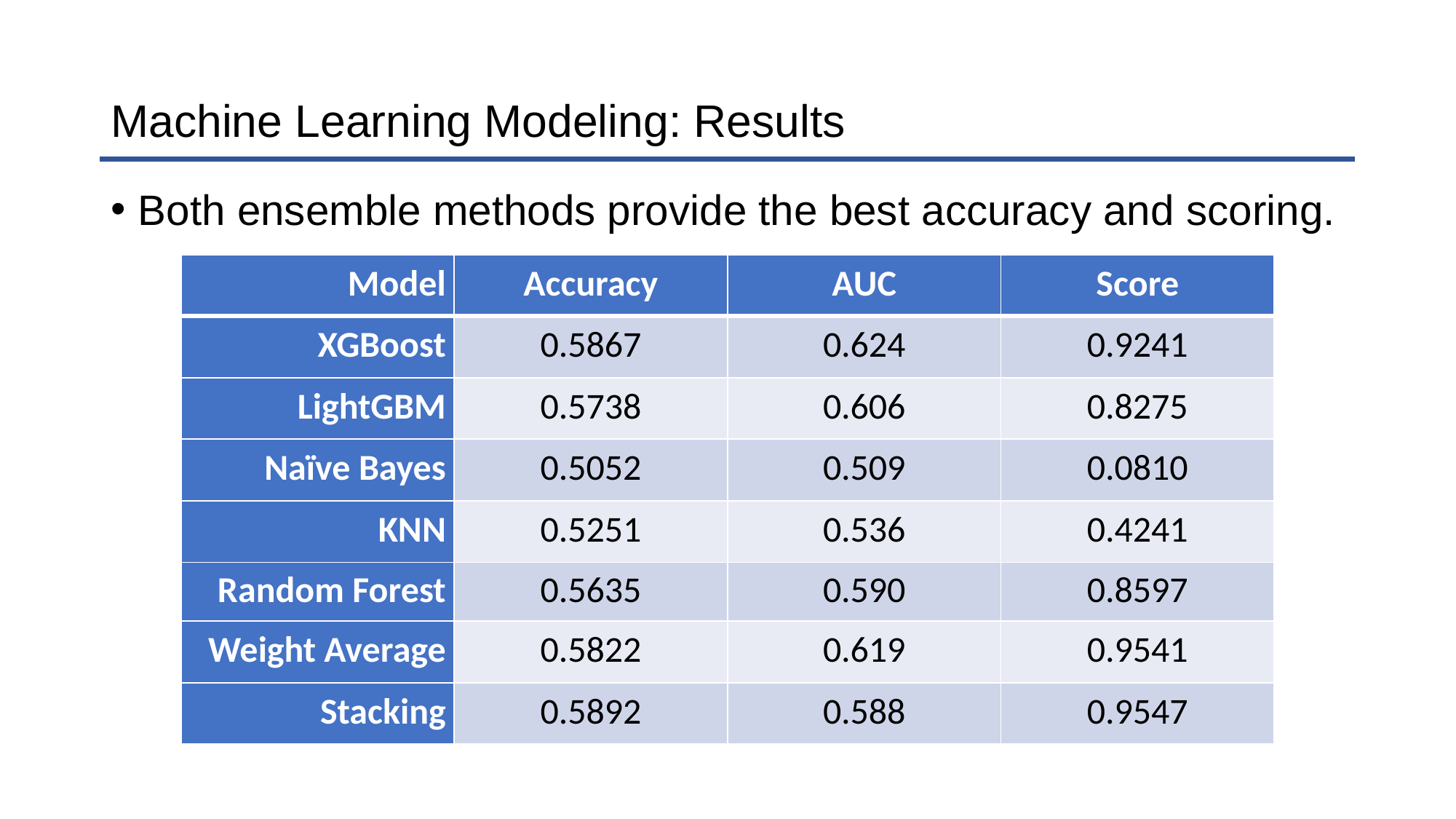

# Machine Learning Modeling: Results
Both ensemble methods provide the best accuracy and scoring.
| Model | Accuracy | AUC | Score |
| --- | --- | --- | --- |
| XGBoost | 0.5867 | 0.624 | 0.9241 |
| LightGBM | 0.5738 | 0.606 | 0.8275 |
| Naïve Bayes | 0.5052 | 0.509 | 0.0810 |
| KNN | 0.5251 | 0.536 | 0.4241 |
| Random Forest | 0.5635 | 0.590 | 0.8597 |
| Weight Average | 0.5822 | 0.619 | 0.9541 |
| Stacking | 0.5892 | 0.588 | 0.9547 |